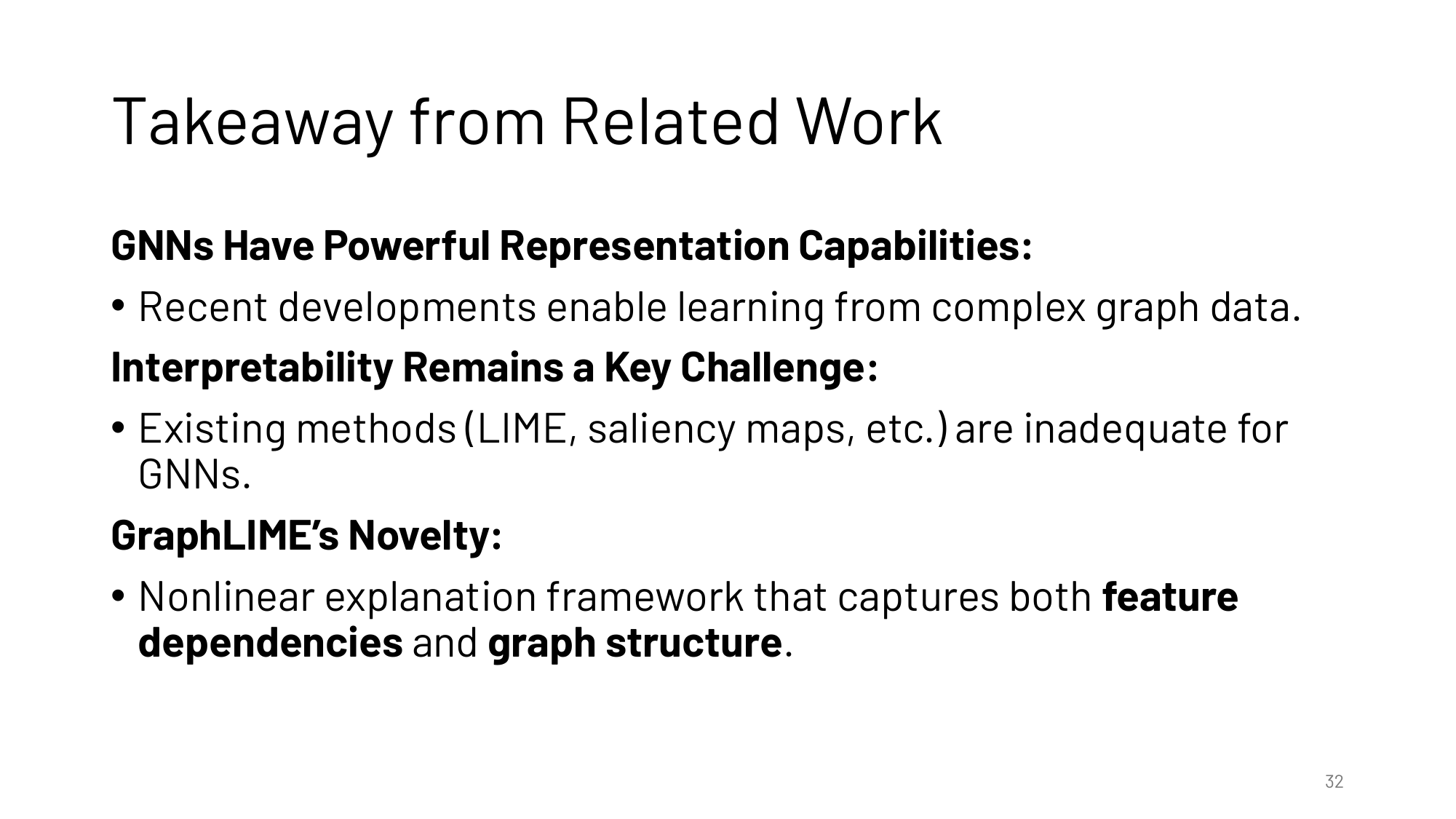

# Takeaway from Related Work
GNNs Have Powerful Representation Capabilities:
Recent developments enable learning from complex graph data.
Interpretability Remains a Key Challenge:
Existing methods (LIME, saliency maps, etc.) are inadequate for GNNs.
GraphLIME’s Novelty:
Nonlinear explanation framework that captures both feature dependencies and graph structure.

32